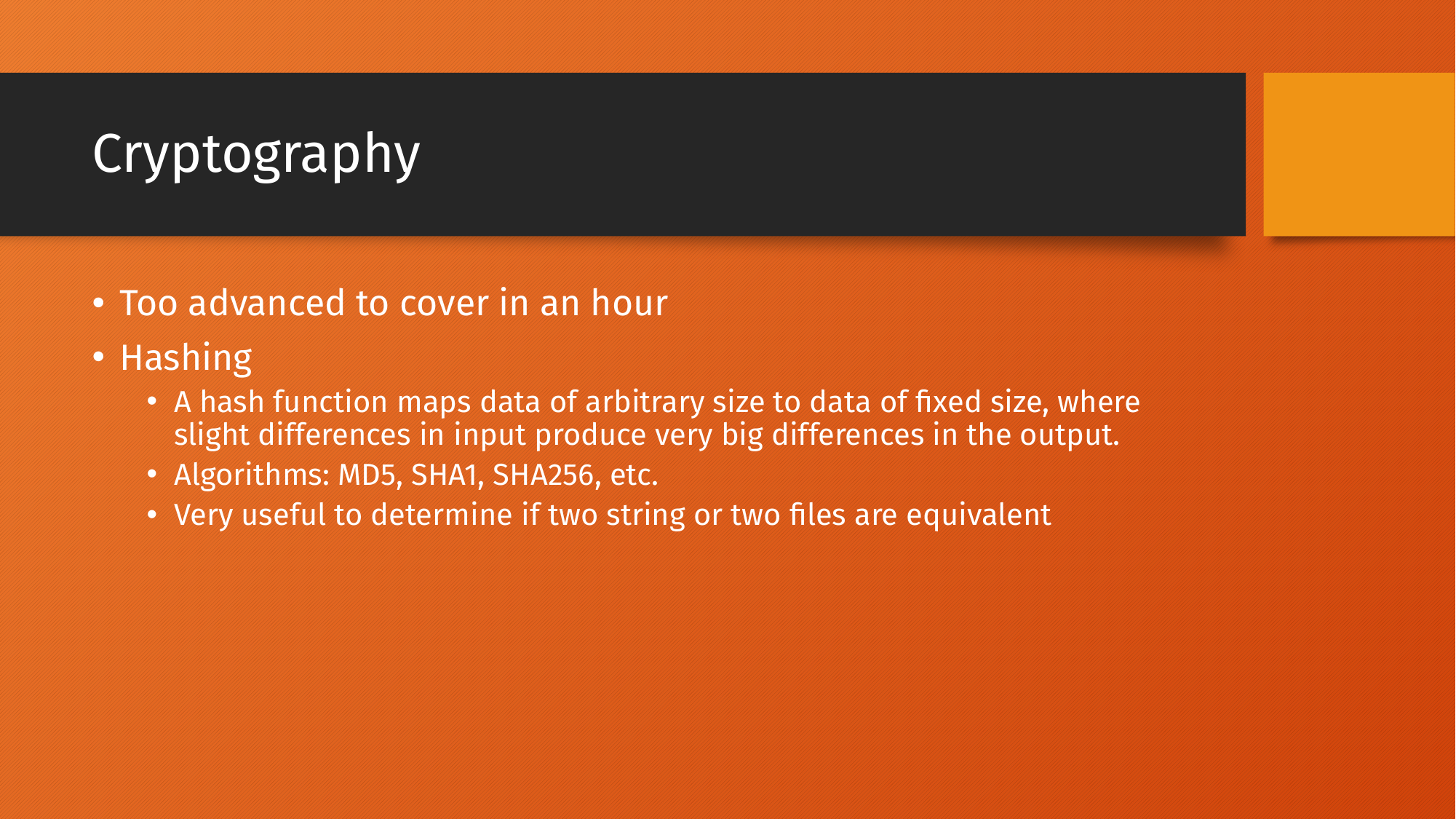

# Cryptography
Too advanced to cover in an hour
Hashing
A hash function maps data of arbitrary size to data of fixed size, where slight differences in input produce very big differences in the output.
Algorithms: MD5, SHA1, SHA256, etc.
Very useful to determine if two string or two files are equivalent